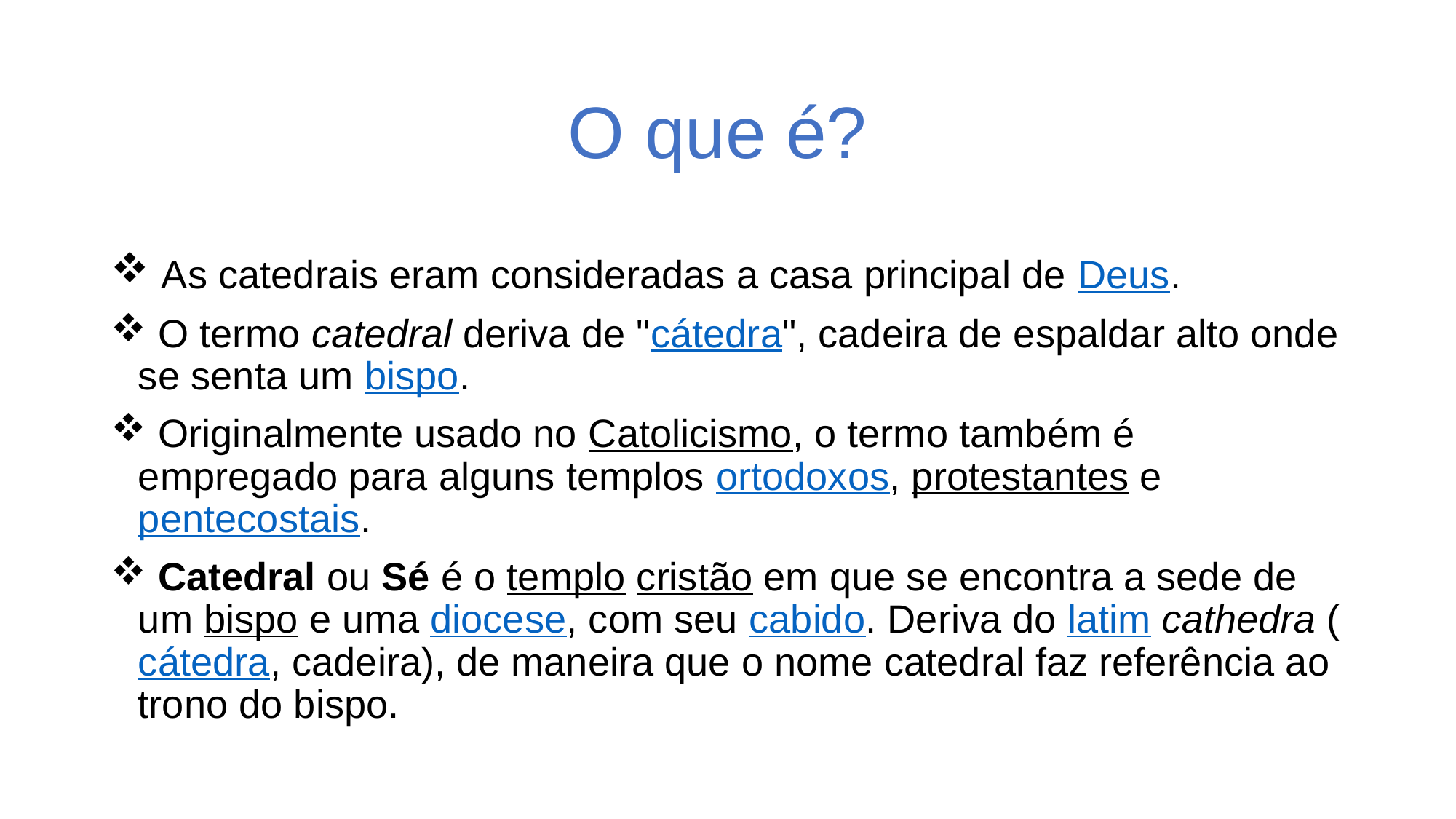

# O que é?
 As catedrais eram consideradas a casa principal de Deus.
 O termo catedral deriva de "cátedra", cadeira de espaldar alto onde se senta um bispo.
 Originalmente usado no Catolicismo, o termo também é empregado para alguns templos ortodoxos, protestantes e pentecostais.
 Catedral ou Sé é o templo cristão em que se encontra a sede de um bispo e uma diocese, com seu cabido. Deriva do latim cathedra (cátedra, cadeira), de maneira que o nome catedral faz referência ao trono do bispo.